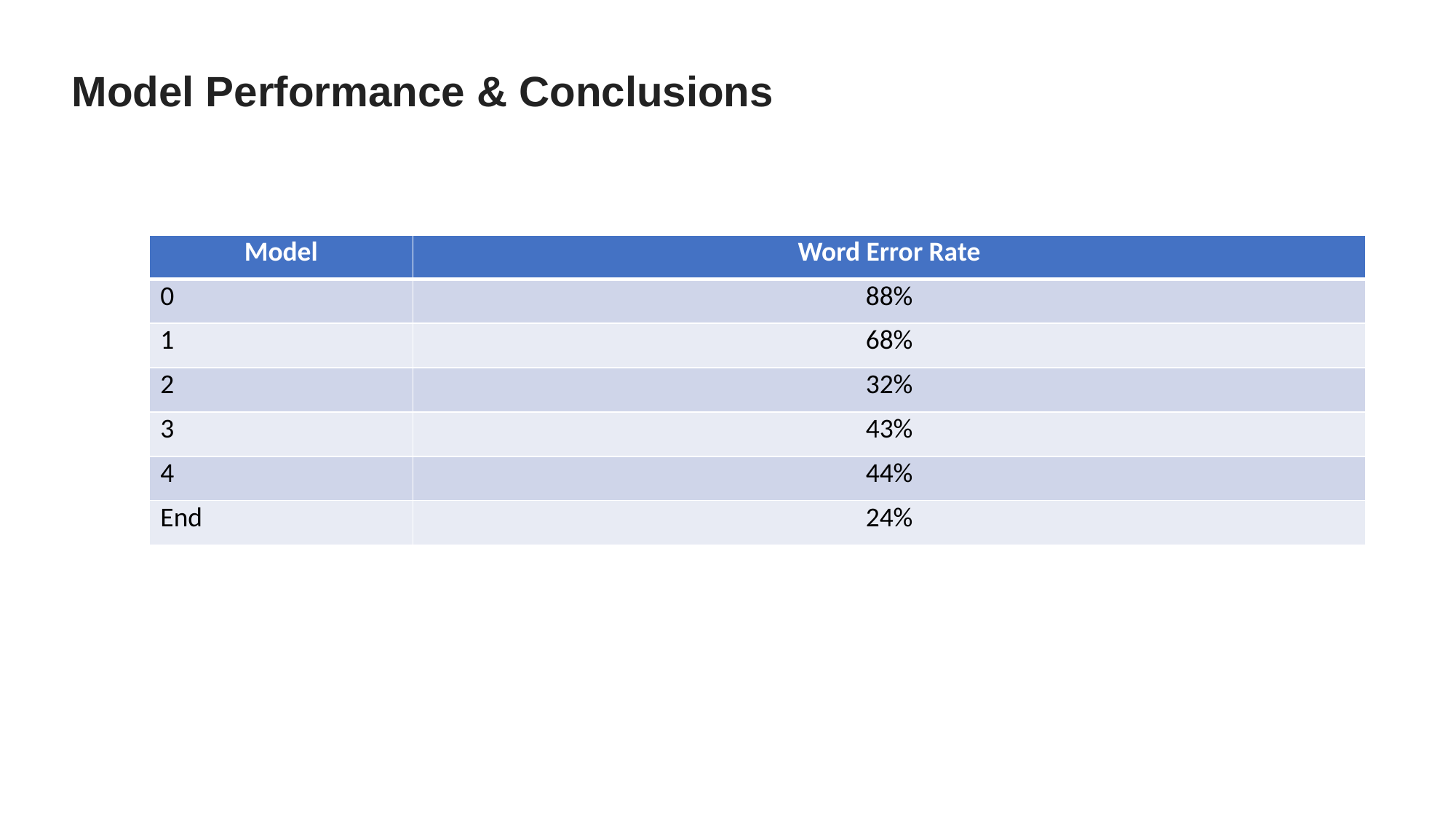

Model Performance & Conclusions
| Model | Word Error Rate |
| --- | --- |
| 0 | 88% |
| 1 | 68% |
| 2 | 32% |
| 3 | 43% |
| 4 | 44% |
| End | 24% |